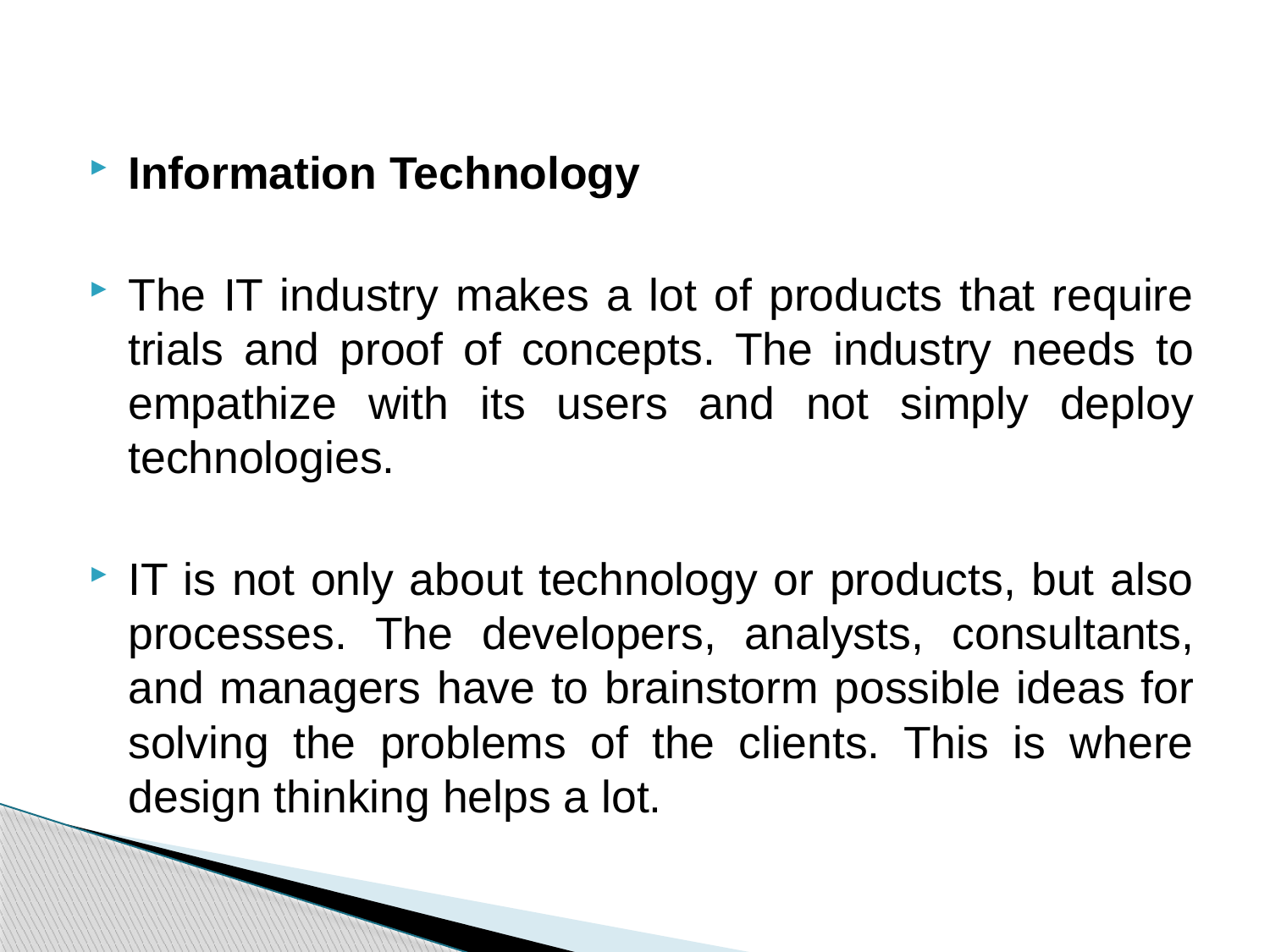

Information Technology

The IT industry makes a lot of products that require trials and proof of concepts. The industry needs to empathize with its users and not simply deploy technologies.

IT is not only about technology or products, but also processes. The developers, analysts, consultants, and managers have to brainstorm possible ideas for solving the problems of the clients. This is where design thinking helps a lot.